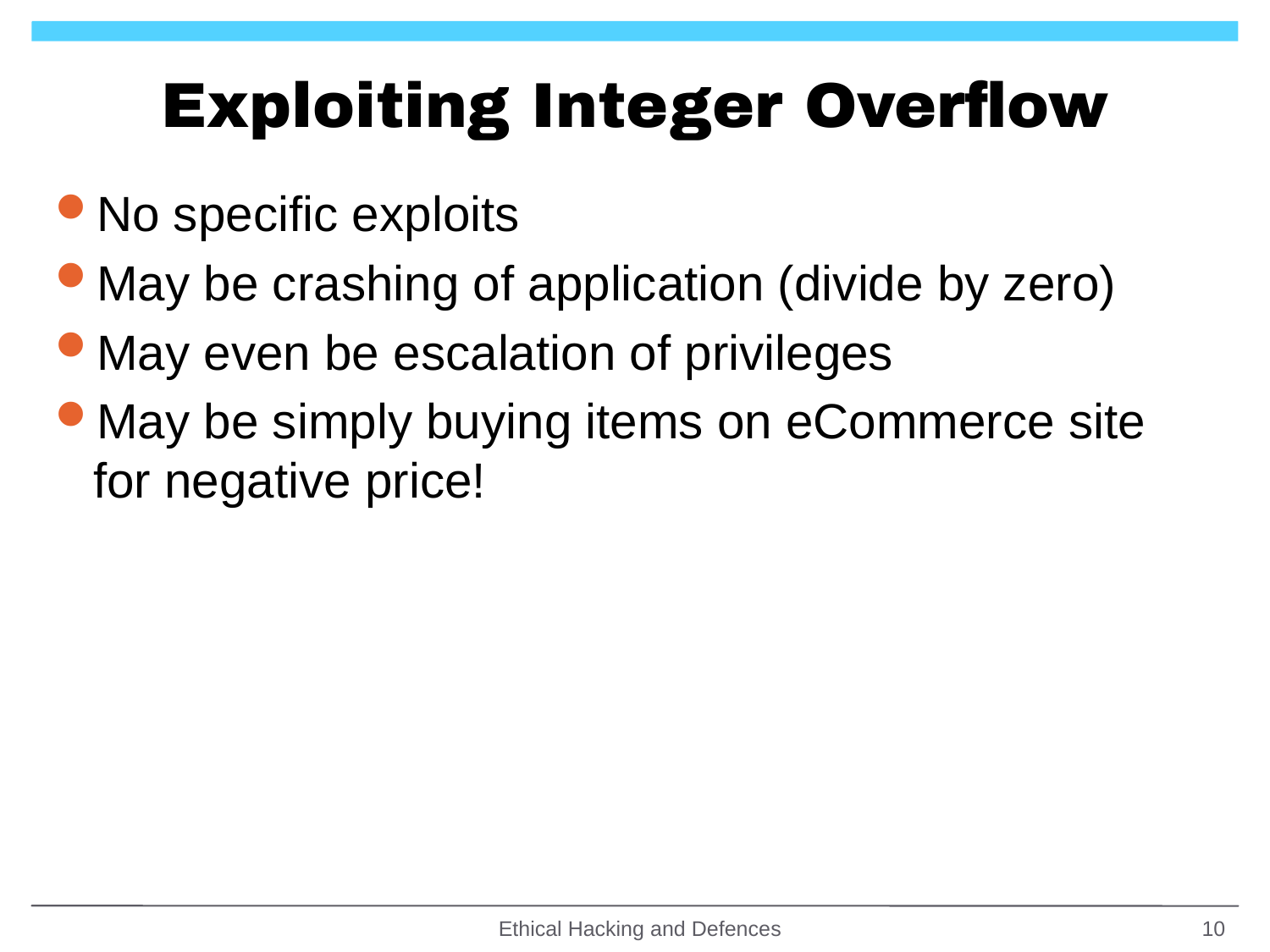

# Exploiting Integer Overflow
No specific exploits
May be crashing of application (divide by zero)
May even be escalation of privileges
May be simply buying items on eCommerce site for negative price!
Ethical Hacking and Defences
10